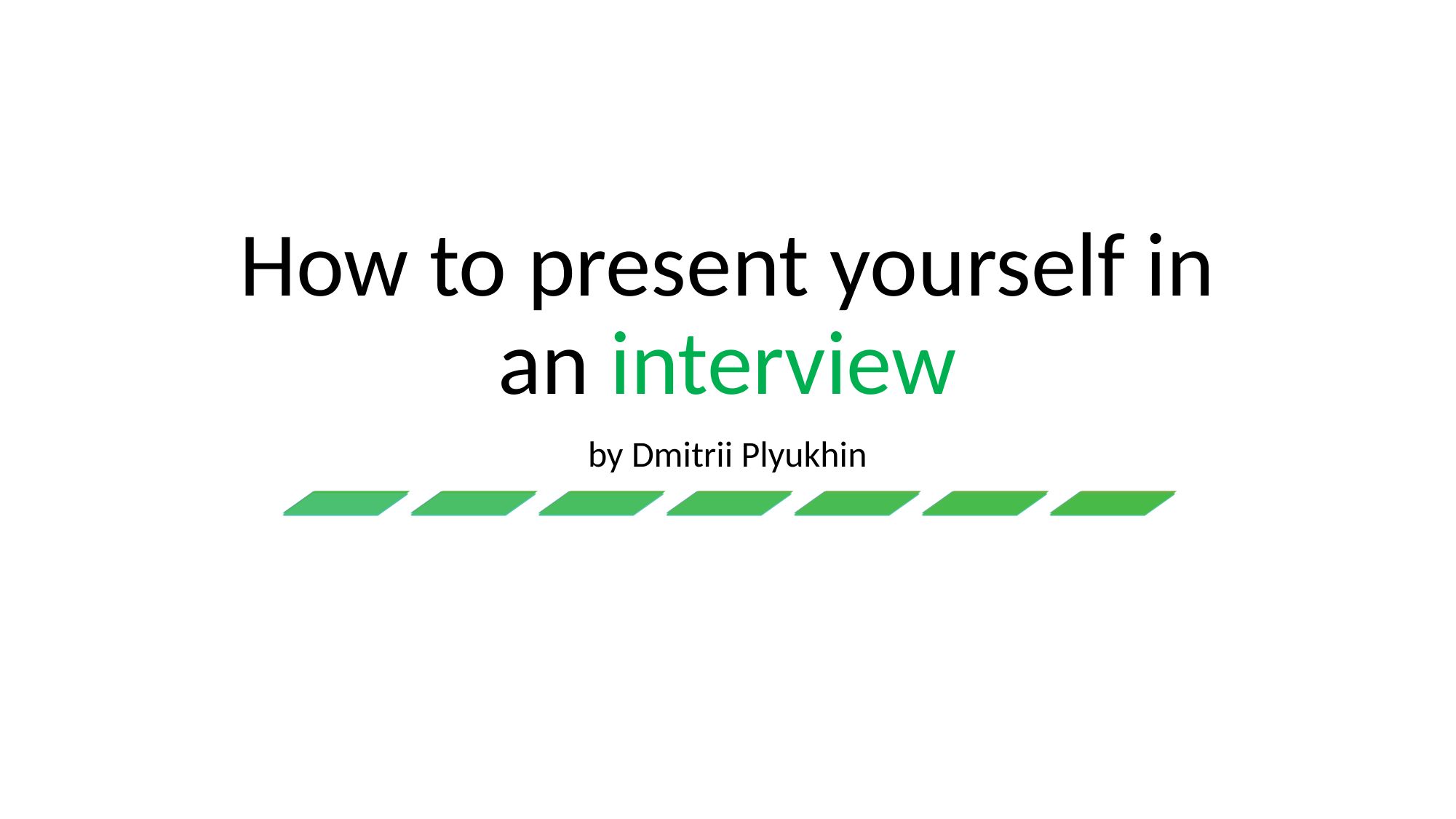

# How to present yourself in an interview
by Dmitrii Plyukhin